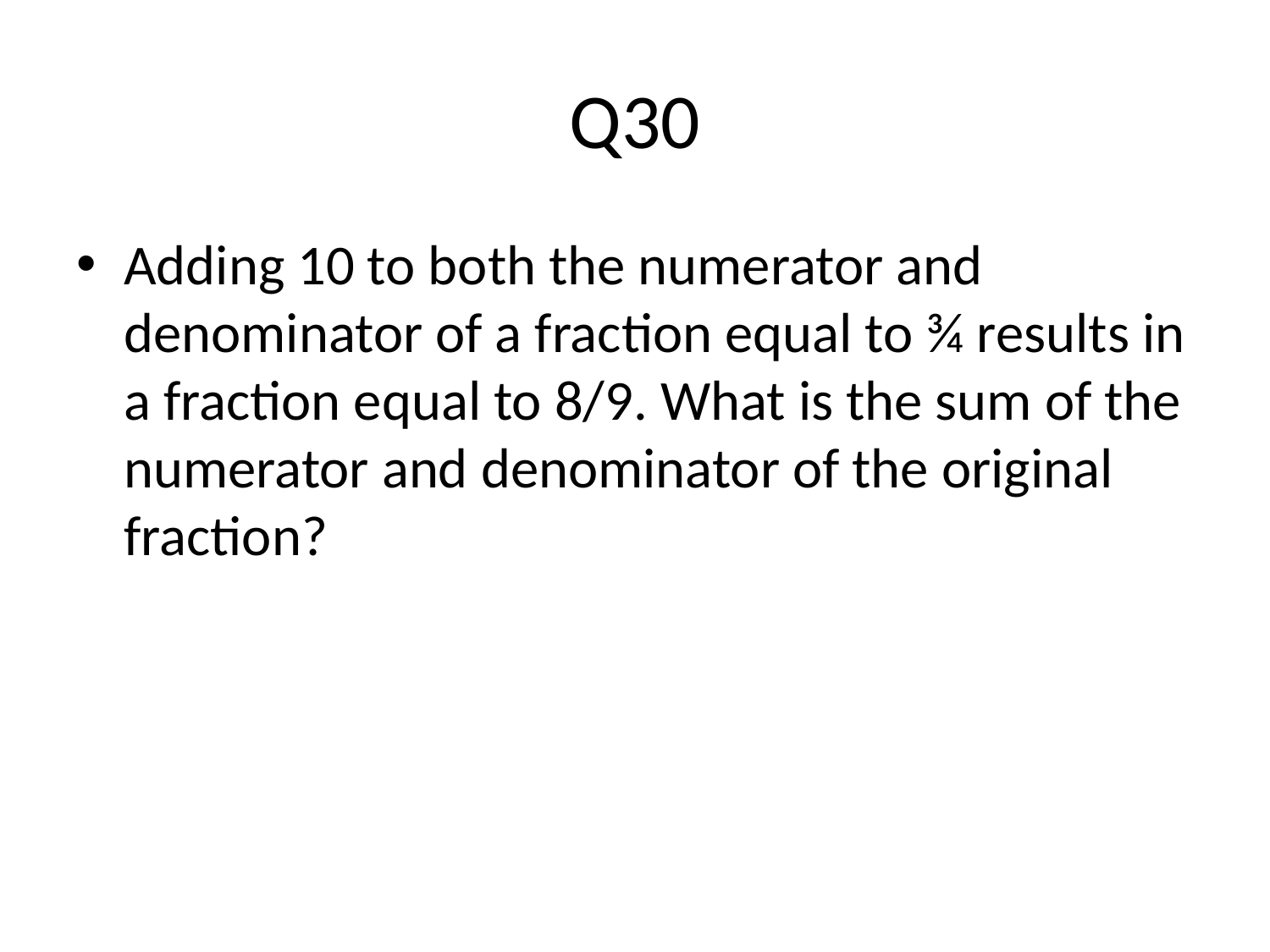

# Q30
Adding 10 to both the numerator and denominator of a fraction equal to ¾ results in a fraction equal to 8/9. What is the sum of the numerator and denominator of the original fraction?